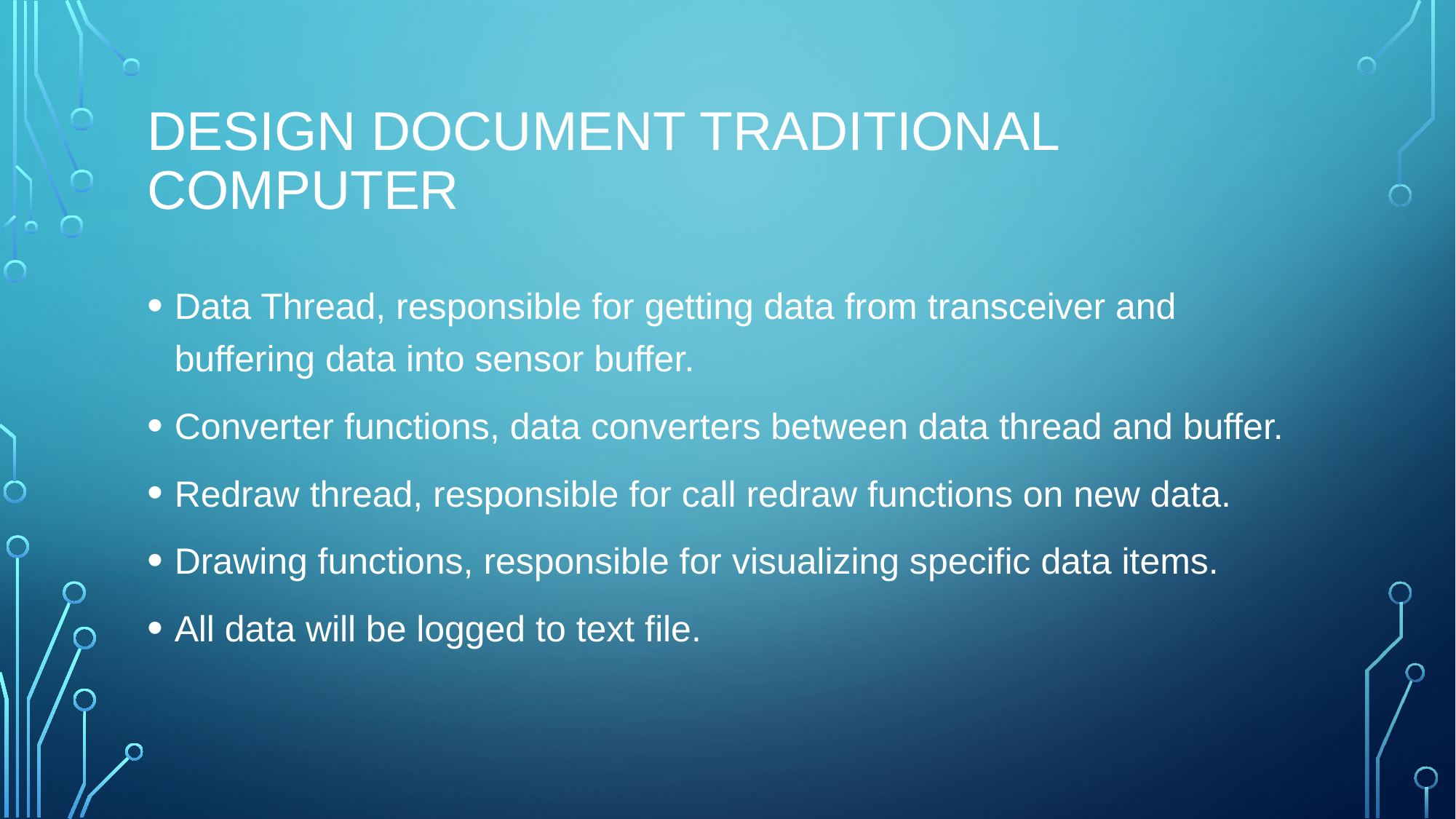

# Design document Traditional Computer
Data Thread, responsible for getting data from transceiver and buffering data into sensor buffer.
Converter functions, data converters between data thread and buffer.
Redraw thread, responsible for call redraw functions on new data.
Drawing functions, responsible for visualizing specific data items.
All data will be logged to text file.